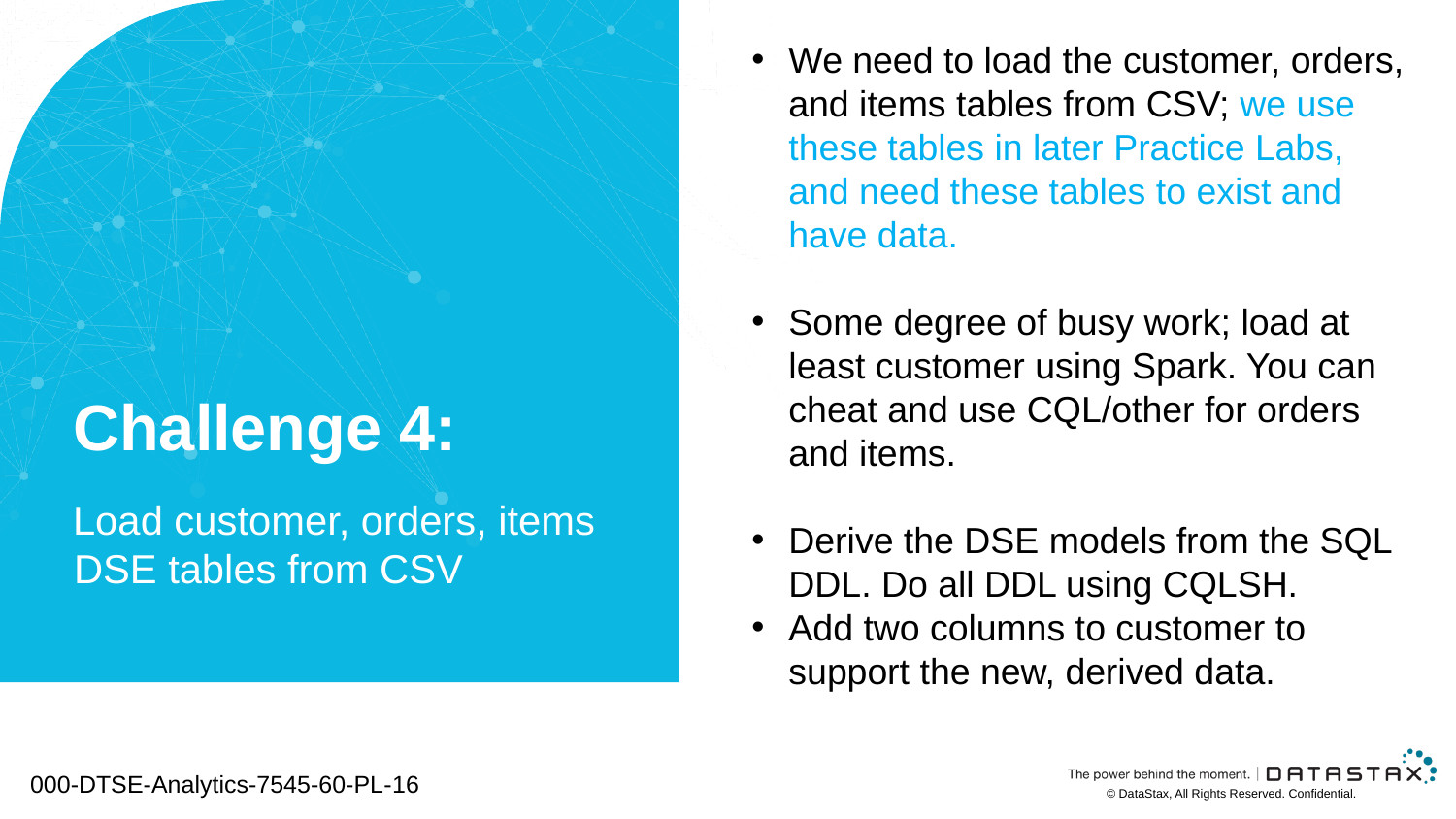

We need to load the customer, orders, and items tables from CSV; we use these tables in later Practice Labs, and need these tables to exist and have data.

Some degree of busy work; load at least customer using Spark. You can cheat and use CQL/other for orders and items.

Derive the DSE models from the SQL DDL. Do all DDL using CQLSH.
Add two columns to customer to support the new, derived data.

# Challenge 4:
Load customer, orders, items DSE tables from CSV
000-DTSE-Analytics-7545-60-PL-16
© DataStax, All Rights Reserved. Confidential.